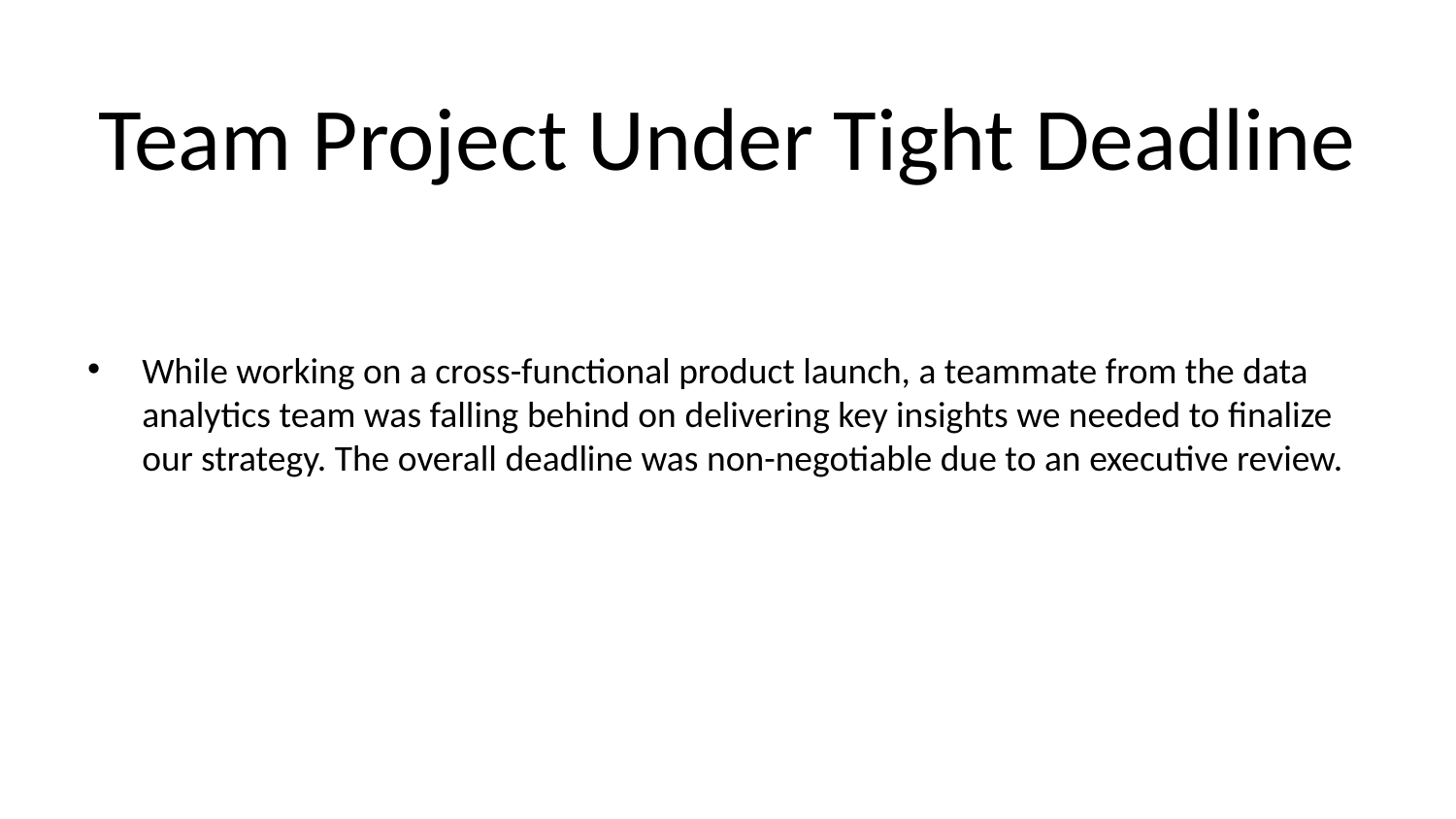

# Team Project Under Tight Deadline

While working on a cross-functional product launch, a teammate from the data analytics team was falling behind on delivering key insights we needed to finalize our strategy. The overall deadline was non-negotiable due to an executive review.